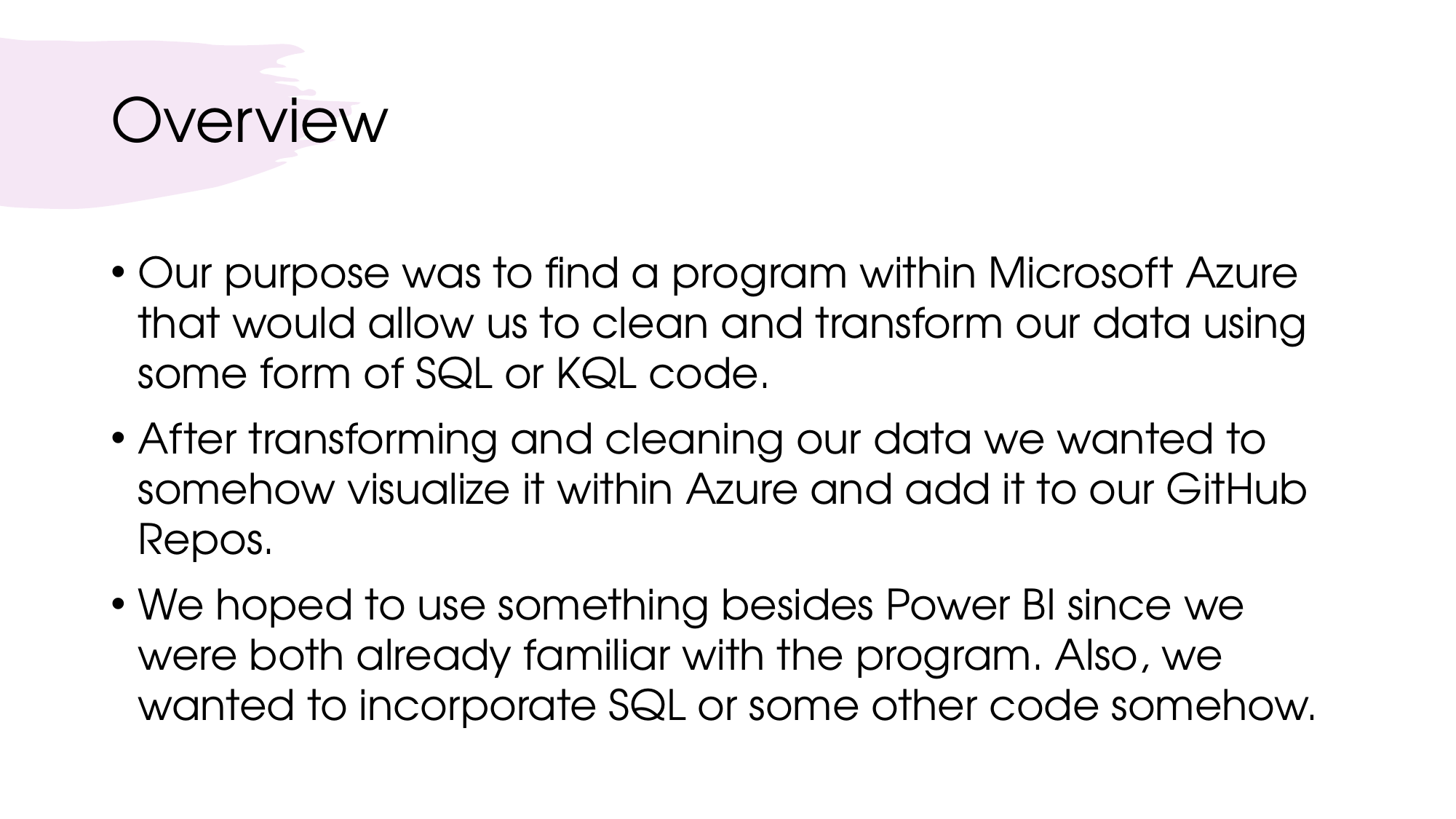

# Overview
Our purpose was to find a program within Microsoft Azure that would allow us to clean and transform our data using some form of SQL or KQL code.
After transforming and cleaning our data we wanted to somehow visualize it within Azure and add it to our GitHub Repos.
We hoped to use something besides Power BI since we were both already familiar with the program. Also, we wanted to incorporate SQL or some other code somehow.